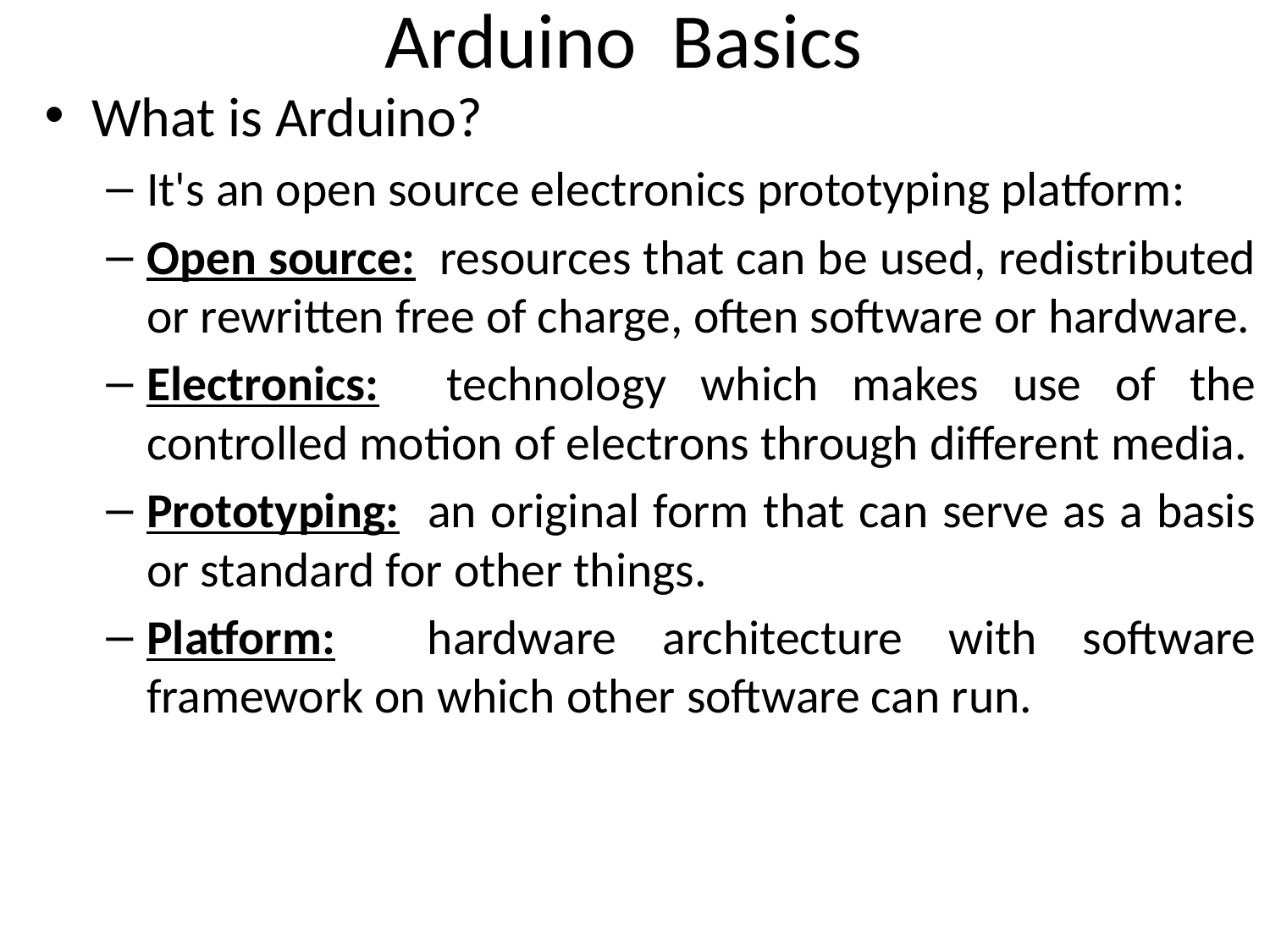

# Arduino  Basics
What is Arduino?
It's an open source electronics prototyping platform:
Open source:  resources that can be used, redistributed or rewritten free of charge, often software or hardware.
Electronics:  technology which makes use of the controlled motion of electrons through different media.
Prototyping:  an original form that can serve as a basis or standard for other things.
Platform:  hardware architecture with software framework on which other software can run.